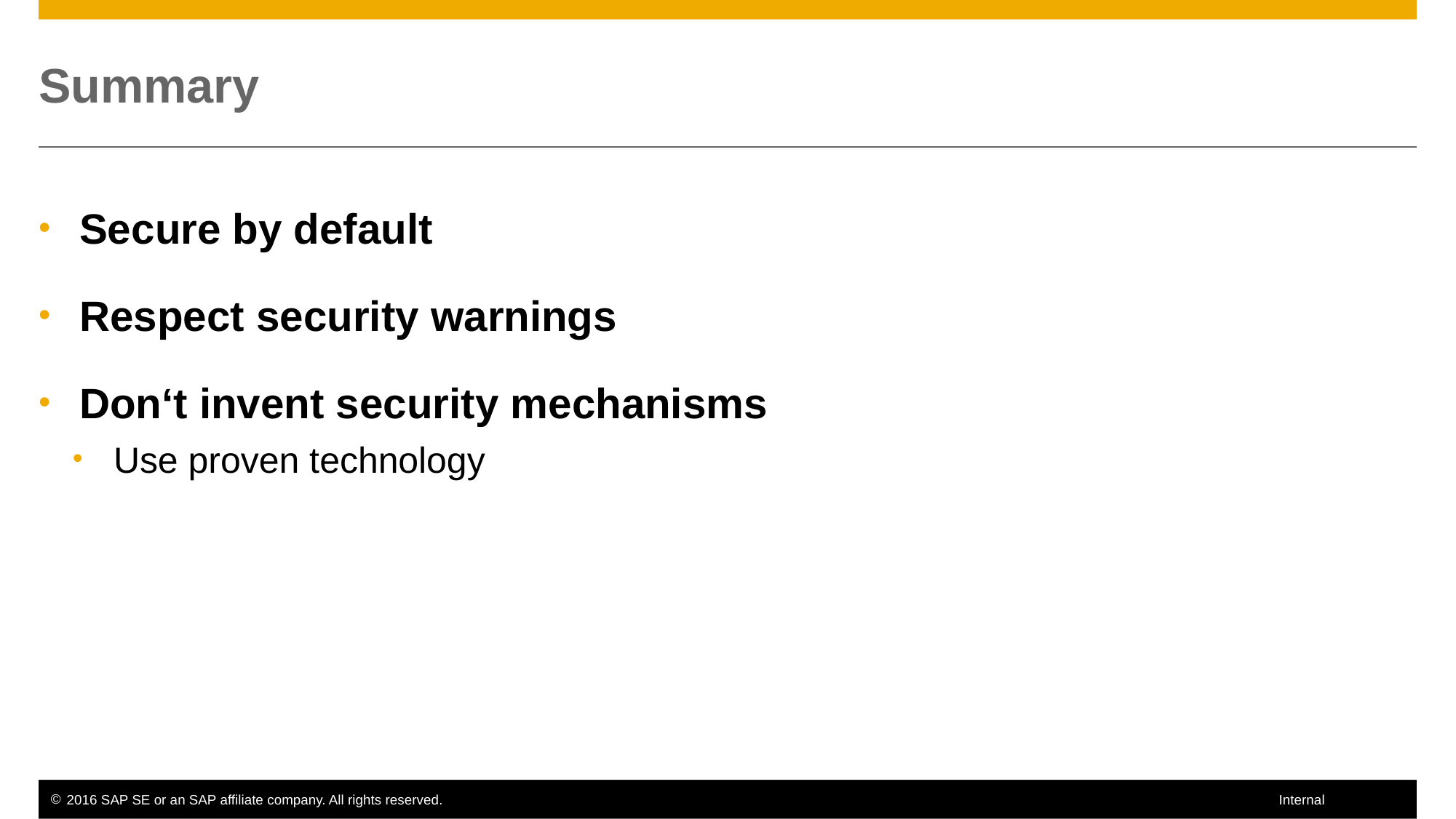

# Summary
Secure by default
Respect security warnings
Don‘t invent security mechanisms
Use proven technology